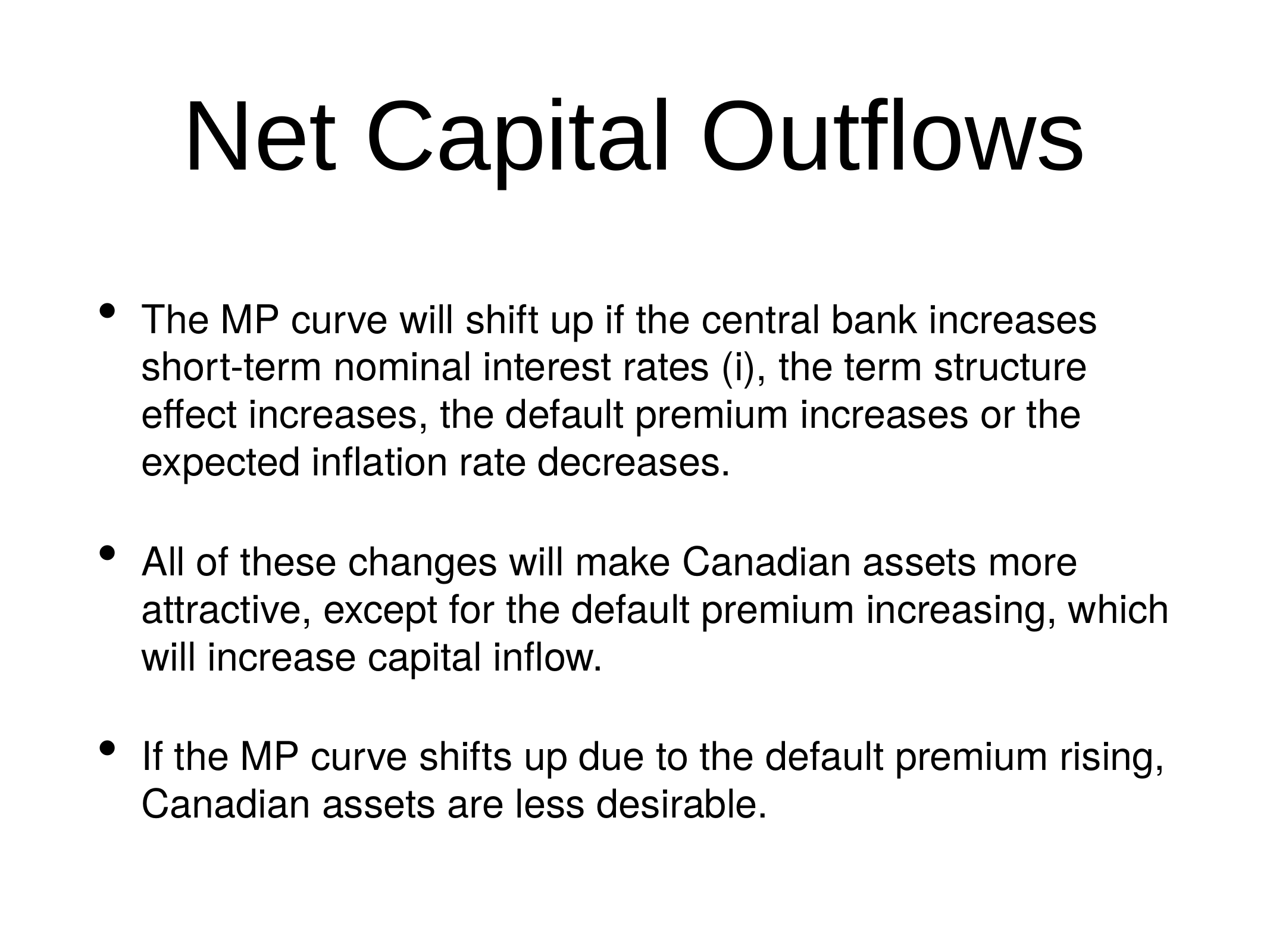

# Net Capital Outflows
The MP curve will shift up if the central bank increases short-term nominal interest rates (i), the term structure effect increases, the default premium increases or the expected inflation rate decreases.
All of these changes will make Canadian assets more attractive, except for the default premium increasing, which will increase capital inflow.
If the MP curve shifts up due to the default premium rising, Canadian assets are less desirable.